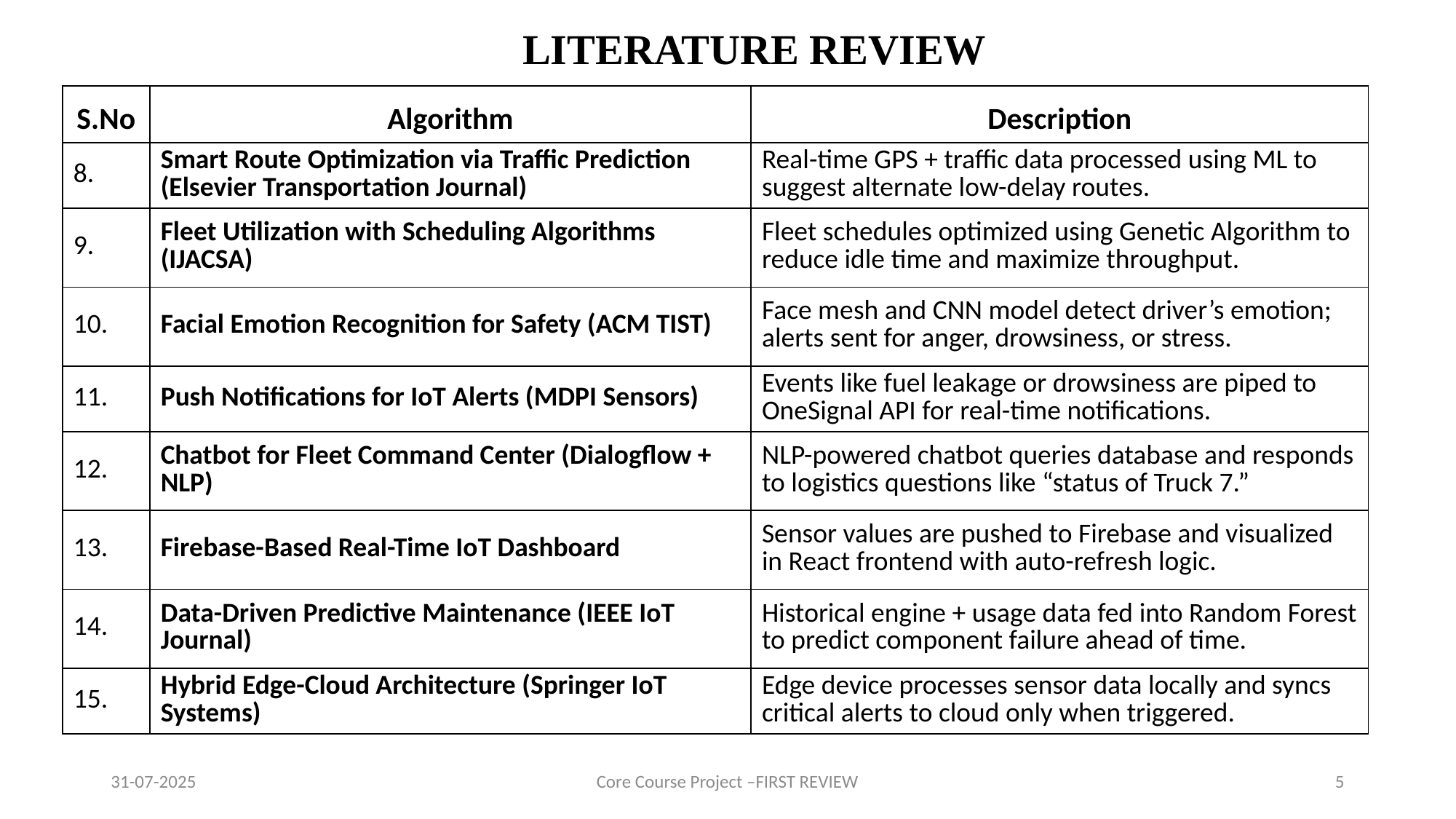

LITERATURE REVIEW
| S.No | Algorithm | Description |
| --- | --- | --- |
| 8. | Smart Route Optimization via Traffic Prediction (Elsevier Transportation Journal) | Real-time GPS + traffic data processed using ML to suggest alternate low-delay routes. |
| 9. | Fleet Utilization with Scheduling Algorithms (IJACSA) | Fleet schedules optimized using Genetic Algorithm to reduce idle time and maximize throughput. |
| 10. | Facial Emotion Recognition for Safety (ACM TIST) | Face mesh and CNN model detect driver’s emotion; alerts sent for anger, drowsiness, or stress. |
| 11. | Push Notifications for IoT Alerts (MDPI Sensors) | Events like fuel leakage or drowsiness are piped to OneSignal API for real-time notifications. |
| 12. | Chatbot for Fleet Command Center (Dialogflow + NLP) | NLP-powered chatbot queries database and responds to logistics questions like “status of Truck 7.” |
| 13. | Firebase-Based Real-Time IoT Dashboard | Sensor values are pushed to Firebase and visualized in React frontend with auto-refresh logic. |
| 14. | Data-Driven Predictive Maintenance (IEEE IoT Journal) | Historical engine + usage data fed into Random Forest to predict component failure ahead of time. |
| 15. | Hybrid Edge-Cloud Architecture (Springer IoT Systems) | Edge device processes sensor data locally and syncs critical alerts to cloud only when triggered. |
31-07-2025
Core Course Project –FIRST REVIEW
5